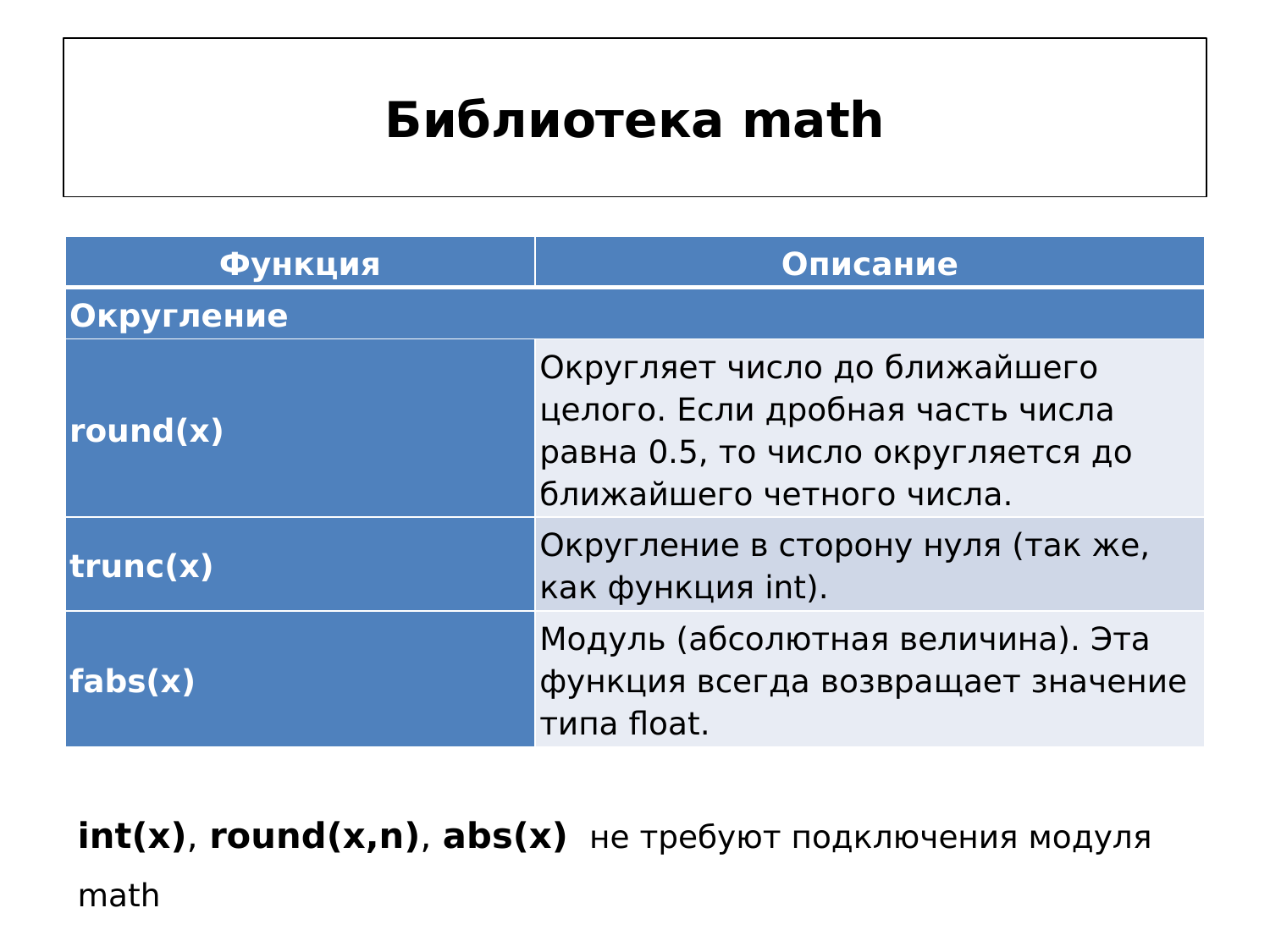

# Библиотека math
| Функция | Описание |
| --- | --- |
| Округление |  |
| round(x) | Округляет число до ближайшего целого. Если дробная часть числа равна 0.5, то число округляется до ближайшего четного числа. |
| trunc(x) | Округление в сторону нуля (так же, как функция int). |
| fabs(x) | Модуль (абсолютная величина). Эта функция всегда возвращает значение типа float. |
int(x), round(x,n), abs(x)  не требуют подключения модуля math